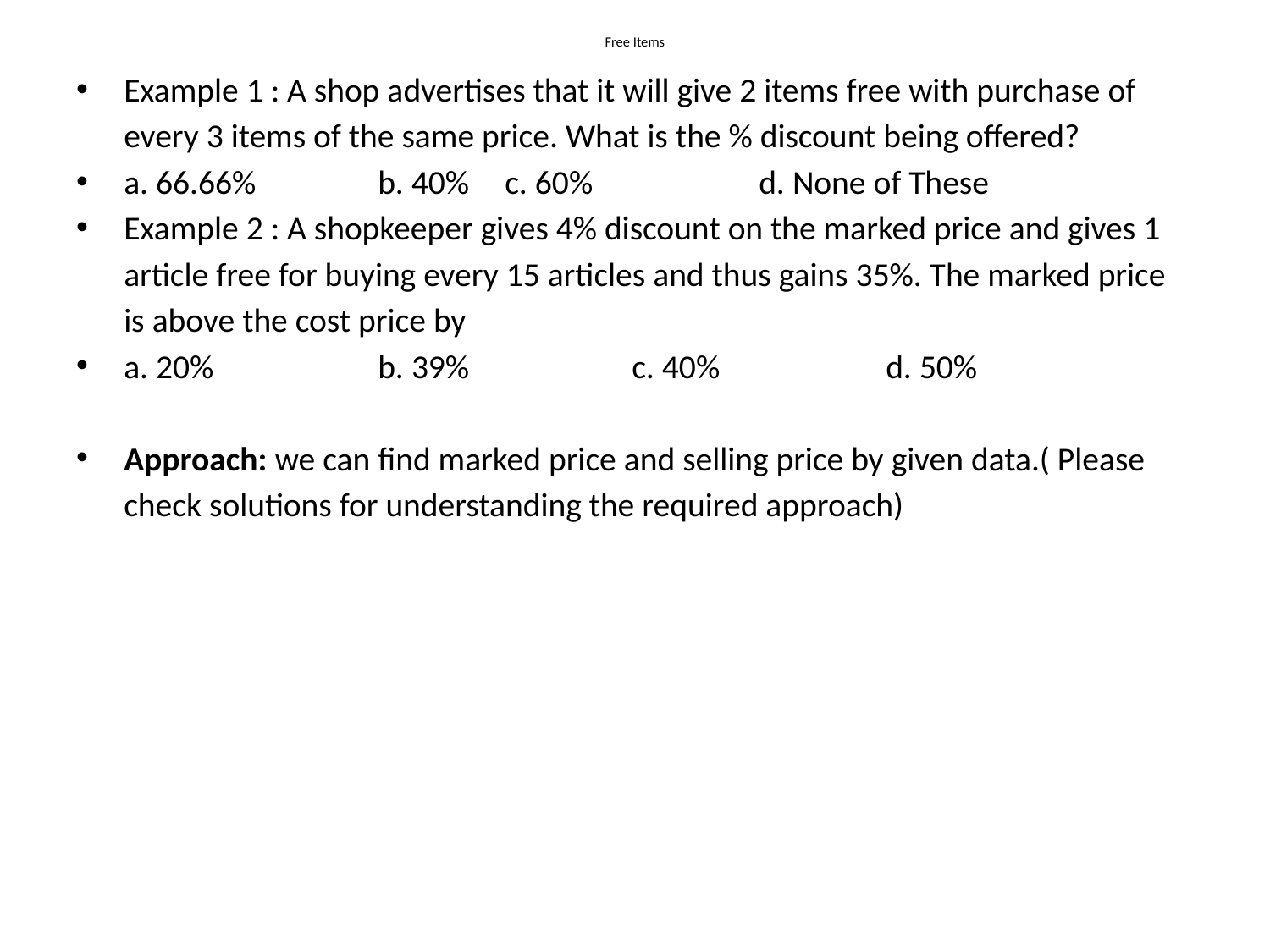

# Free Items
Example 1 : A shop advertises that it will give 2 items free with purchase of every 3 items of the same price. What is the % discount being offered?
a. 66.66%	b. 40%	c. 60%		d. None of These
Example 2 : A shopkeeper gives 4% discount on the marked price and gives 1 article free for buying every 15 articles and thus gains 35%. The marked price is above the cost price by
a. 20%		b. 39%		c. 40%		d. 50%

Approach: we can find marked price and selling price by given data.( Please check solutions for understanding the required approach)